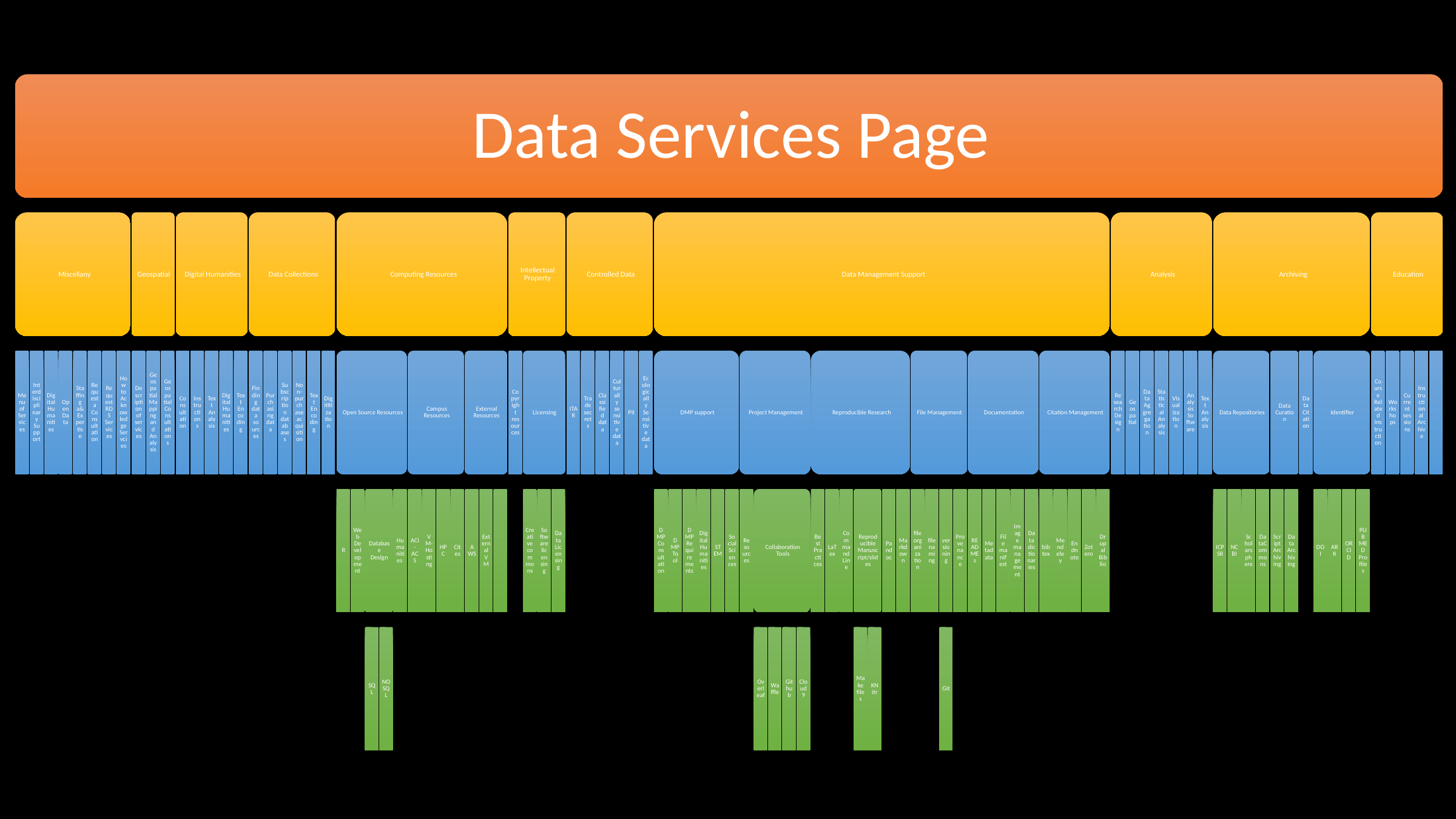

Data Services Page
Miscellany
Menu of Services
Interdisciplinary Support
Digital Humanities
Open Data
Staffing a& Expertise
Request a Consultation
Request RDS Services
How to Acknowledge Servcies
Geospatial
Description of services
Geospatial Mapping and Analysis
Geospatial Consultations
Digital Humanities
Consultation
Instructions
Text Analysis
Digital Humanities
Text Encoding
Data Collections
Finding data sources
Purchasing data
Subscription databases
Non-purchase acquisition
Text Encoding
Digititization
Computing Resources
Open Source Resources
R
Web Development
Database Design
SQL
NOSQL
Humanities
Campus Resources
ACI-ACS
VM-Hosting
HPC
Cites
External Resources
AWS
External VM

Intellectual Property
Copyright resources
Licensing
Creative commons
Software licensing
Data Licensing
Controlled Data
ITAR
Trade secrets
Classified data
Culturally sensitive data
PII
Ecologically Sensitive data
Data Management Support
DMP support
DMP Consultation
DMP Tool
DMP Requirements
Digital Humanities
STEM
Social Sciences
Project Management
Resources
Collaboration Tools
Overleaf
Waffle
Github
Cloud 9
Reproducible Research
Best Practices
LaTex
Command Line
Reproducible Manuscript/slides
Makefiles
KNitr
Pandoc
Markdown
File Management
file organization
file naming
versioning
Git
Provenance
Documentation
READMEs
Metadata
File manifest
Image management
Data dictionaries
Citation Management
bibtex
Mendeley
Endnote
Zotero
Drupal Biblio
Analysis
Research Design
Geospatial
Data Aggregation
Statistical Analysis
Visualization
Analysis Software
Text Analysis
Archiving
Data Repositories
ICPSR
NCBI
Scholarsphere
DataCommons
Data Curation
Script Archiving
Data Archiving
Data Citation
Identifier
DOI
ARK
ORCID
PUBMED Profiles
Education
Course Related Instruction
Workshops
Current sessions
Instructional  Archive